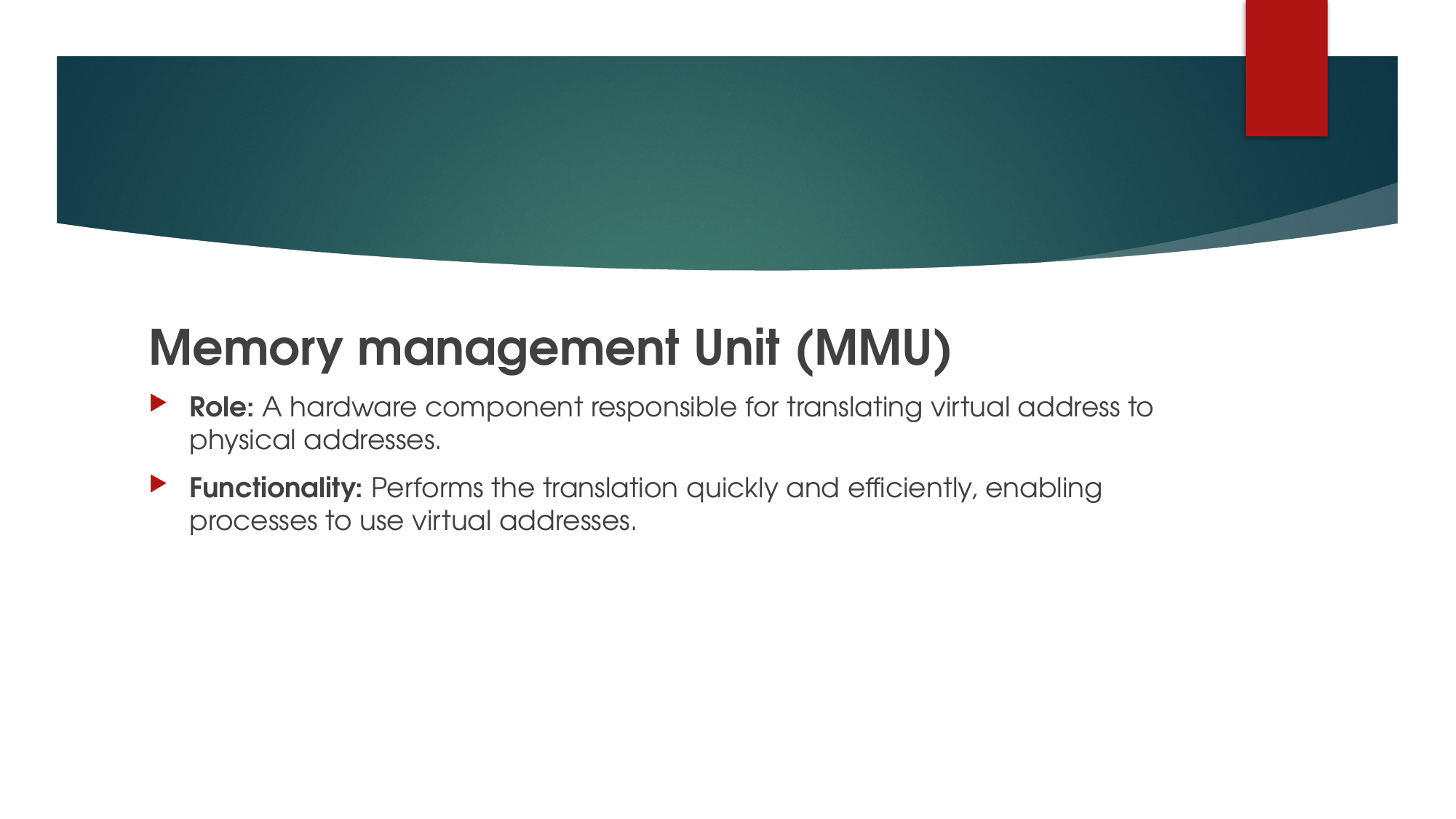

Memory management Unit (MMU)
Role: A hardware component responsible for translating virtual address to physical addresses.
Functionality: Performs the translation quickly and efficiently, enabling processes to use virtual addresses.